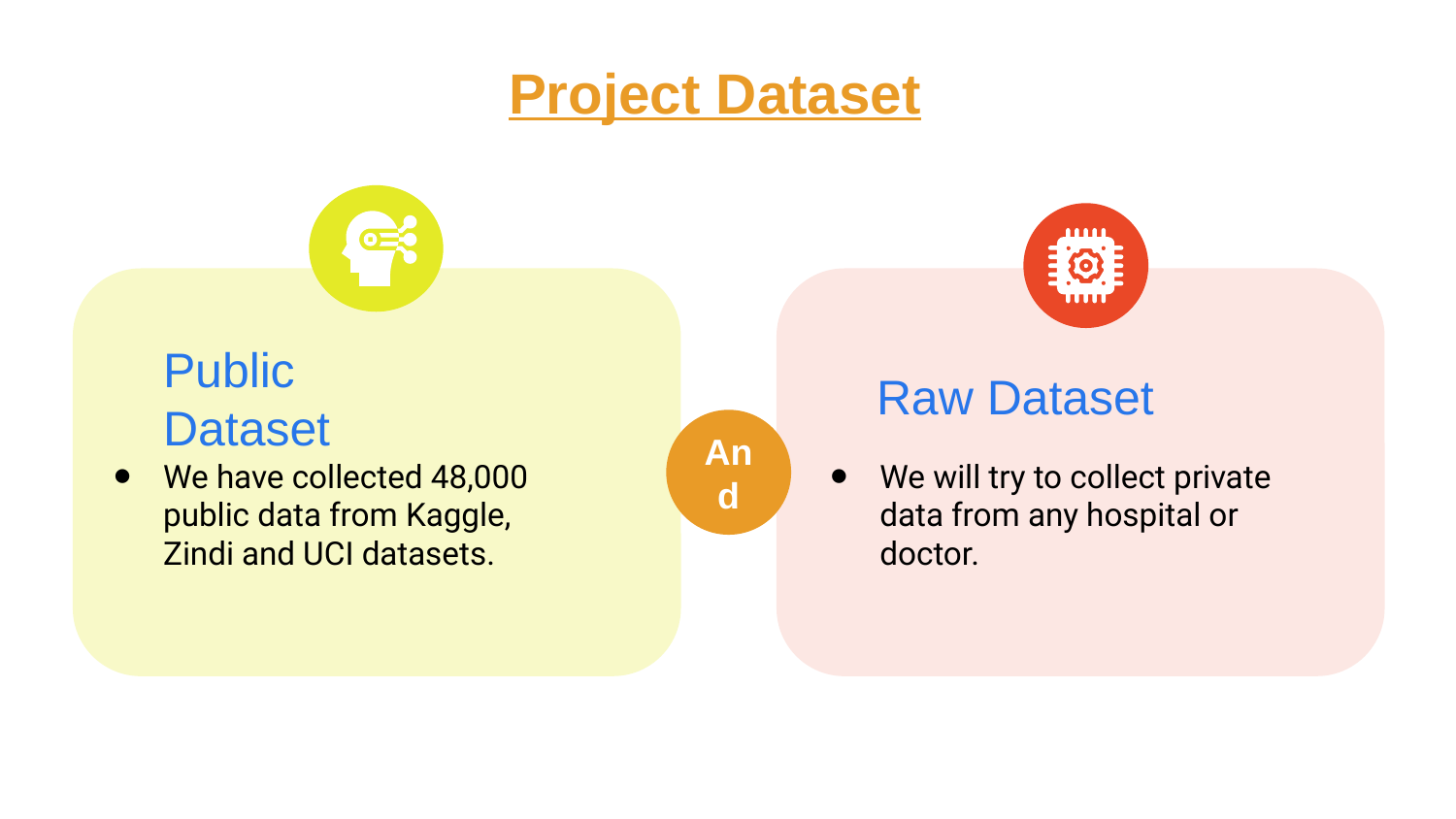

# Project Dataset

Raw Dataset
We will try to collect private data from any hospital or doctor.
Public Dataset
We have collected 48,000 public data from Kaggle, Zindi and UCI datasets.
And